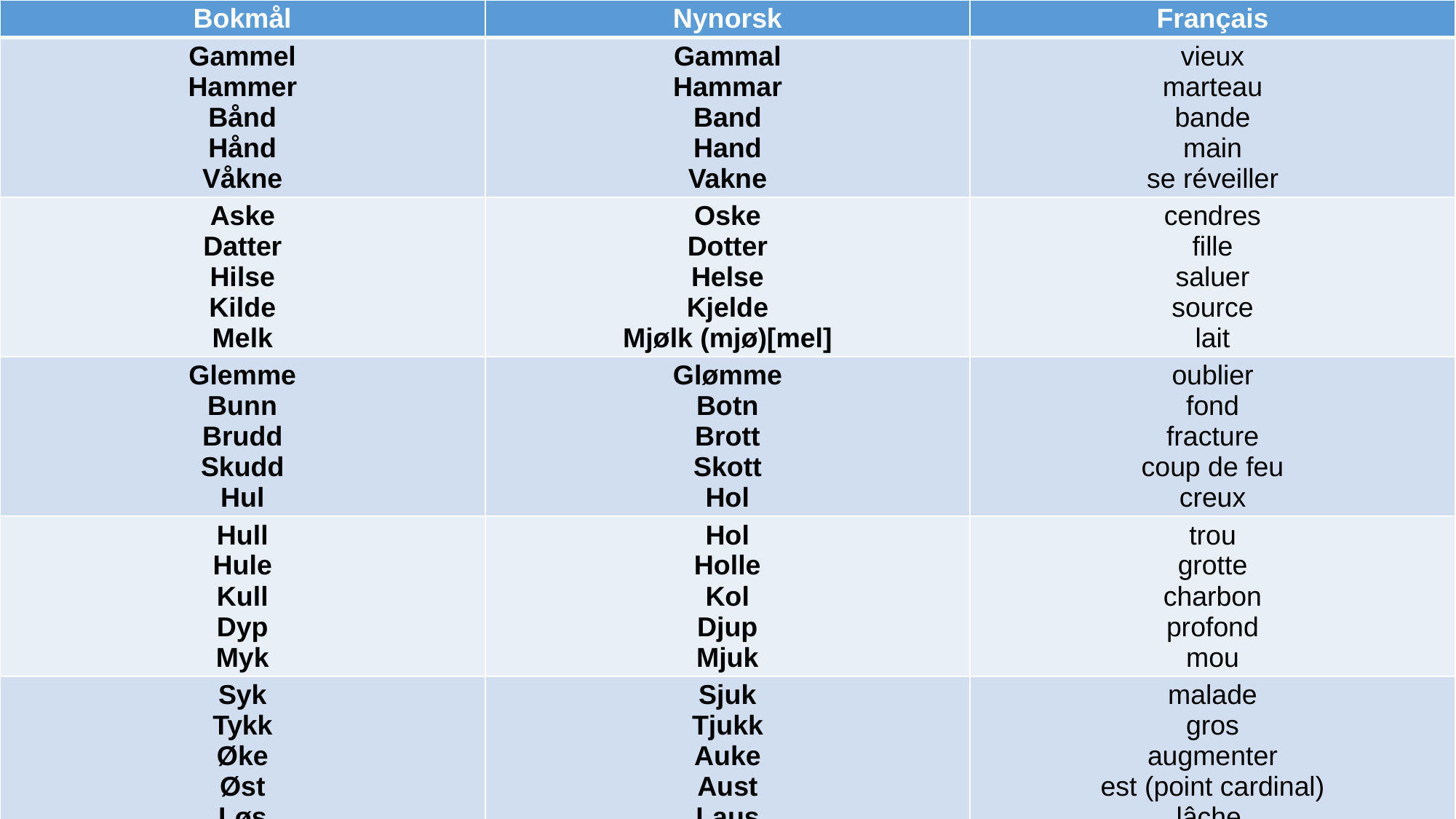

| Bokmål | Nynorsk | Français |
| --- | --- | --- |
| Gammel Hammer Bånd Hånd Våkne | Gammal Hammar Band Hand Vakne | vieux marteau bande main se réveiller |
| Aske Datter Hilse Kilde Melk | Oske Dotter Helse Kjelde Mjølk (mjø)[mel] | cendres fille saluer source lait |
| Glemme Bunn Brudd Skudd Hul | Glømme Botn Brott Skott Hol | oublier fond fracture coup de feu creux |
| Hull Hule Kull Dyp Myk | Hol Holle Kol Djup Mjuk | trou grotte charbon profond mou |
| Syk Tykk Øke Øst Løs | Sjuk Tjukk Auke Aust Laus | malade gros augmenter est (point cardinal) lâche |